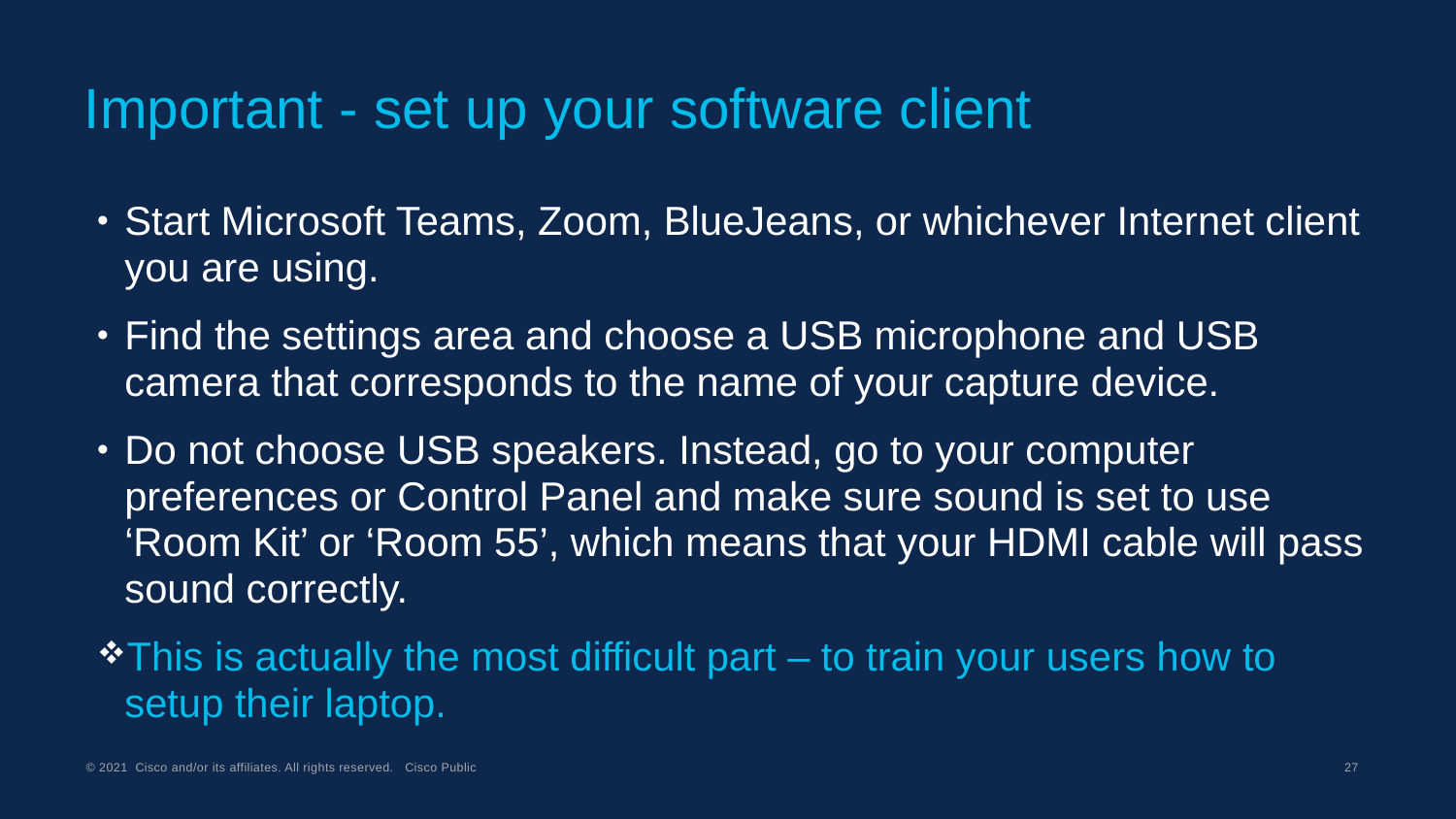

# Important - set up your software client
Start Microsoft Teams, Zoom, BlueJeans, or whichever Internet client you are using.
Find the settings area and choose a USB microphone and USB camera that corresponds to the name of your capture device.
Do not choose USB speakers. Instead, go to your computer preferences or Control Panel and make sure sound is set to use ‘Room Kit’ or ‘Room 55’, which means that your HDMI cable will pass sound correctly.
This is actually the most difficult part – to train your users how to setup their laptop.